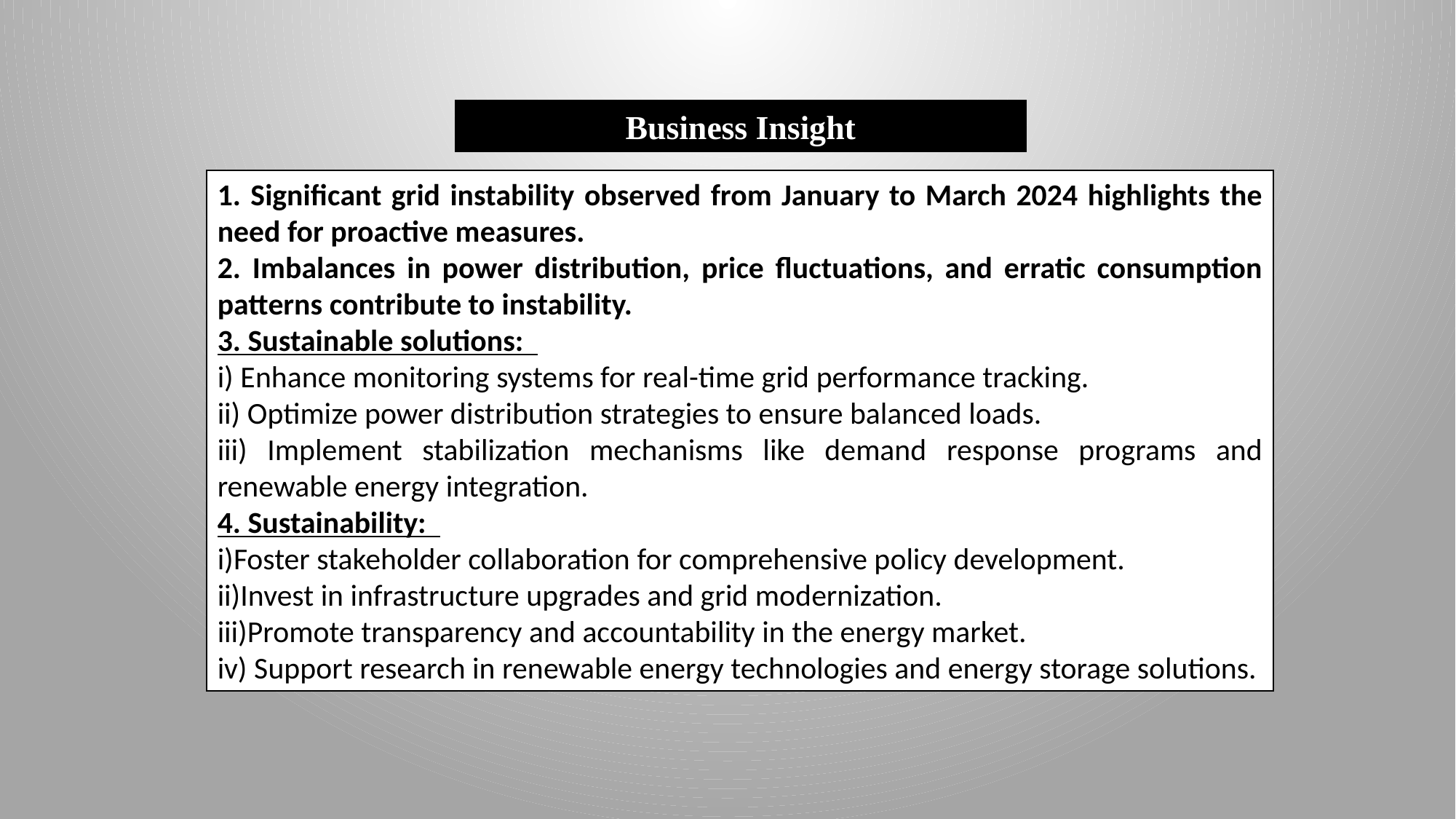

Business Insight
1. Significant grid instability observed from January to March 2024 highlights the need for proactive measures.
2. Imbalances in power distribution, price fluctuations, and erratic consumption patterns contribute to instability.
3. Sustainable solutions:
i) Enhance monitoring systems for real-time grid performance tracking.
ii) Optimize power distribution strategies to ensure balanced loads.
iii) Implement stabilization mechanisms like demand response programs and renewable energy integration.
4. Sustainability:
i)Foster stakeholder collaboration for comprehensive policy development.
ii)Invest in infrastructure upgrades and grid modernization.
iii)Promote transparency and accountability in the energy market.
iv) Support research in renewable energy technologies and energy storage solutions.